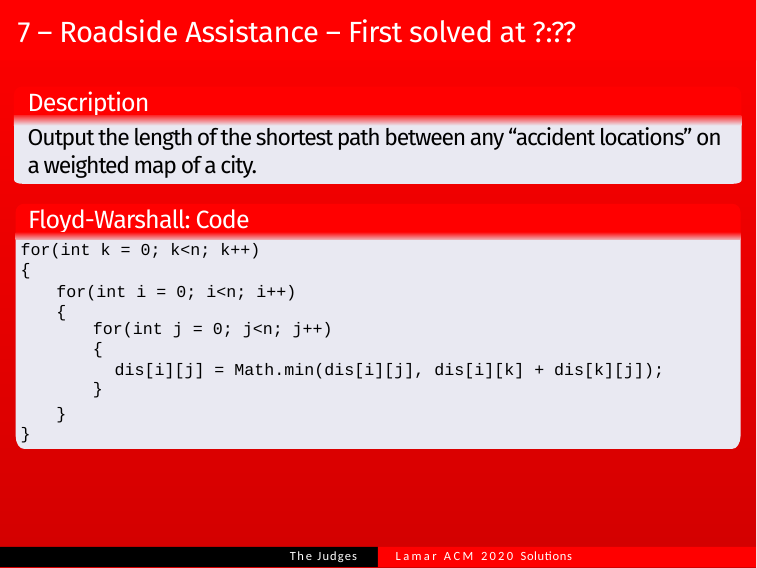

# 7 – Roadside Assistance – First solved at ?:??
Description
Output the length of the shortest path between any “accident locations” on a weighted map of a city.

Floyd-Warshall: Code

for(int k = 0; k<n; k++)
{

}

for(int i = 0; i<n; i++)
{

}
for(int j = 0; j<n; j++)
{
}
dis[i][j] = Math.min(dis[i][j], dis[i][k] + dis[k][j]);

Lamar ACM 2020 Solutions
The Judges